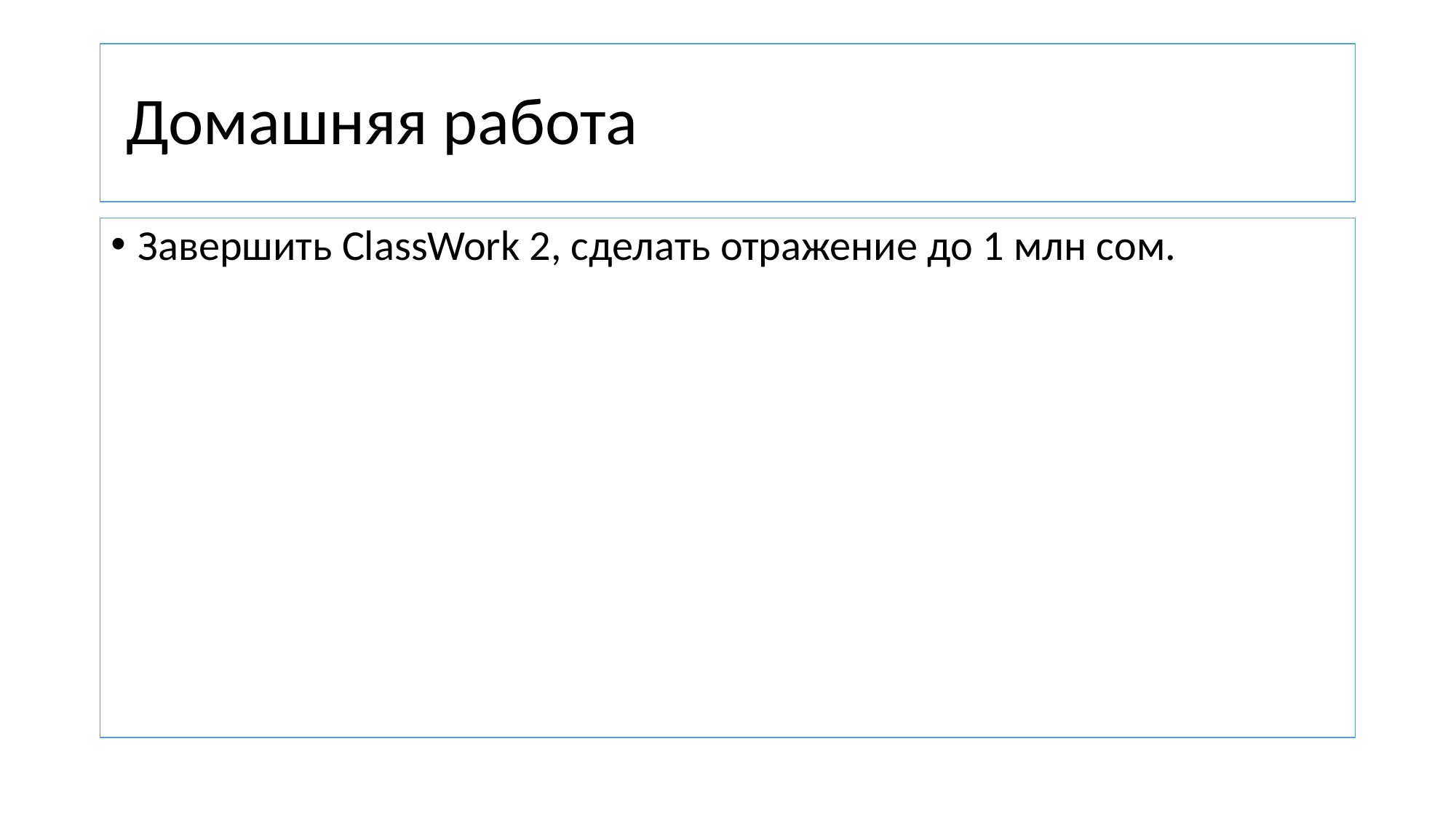

# Домашняя работа
Завершить ClassWork 2, сделать отражение до 1 млн сом.